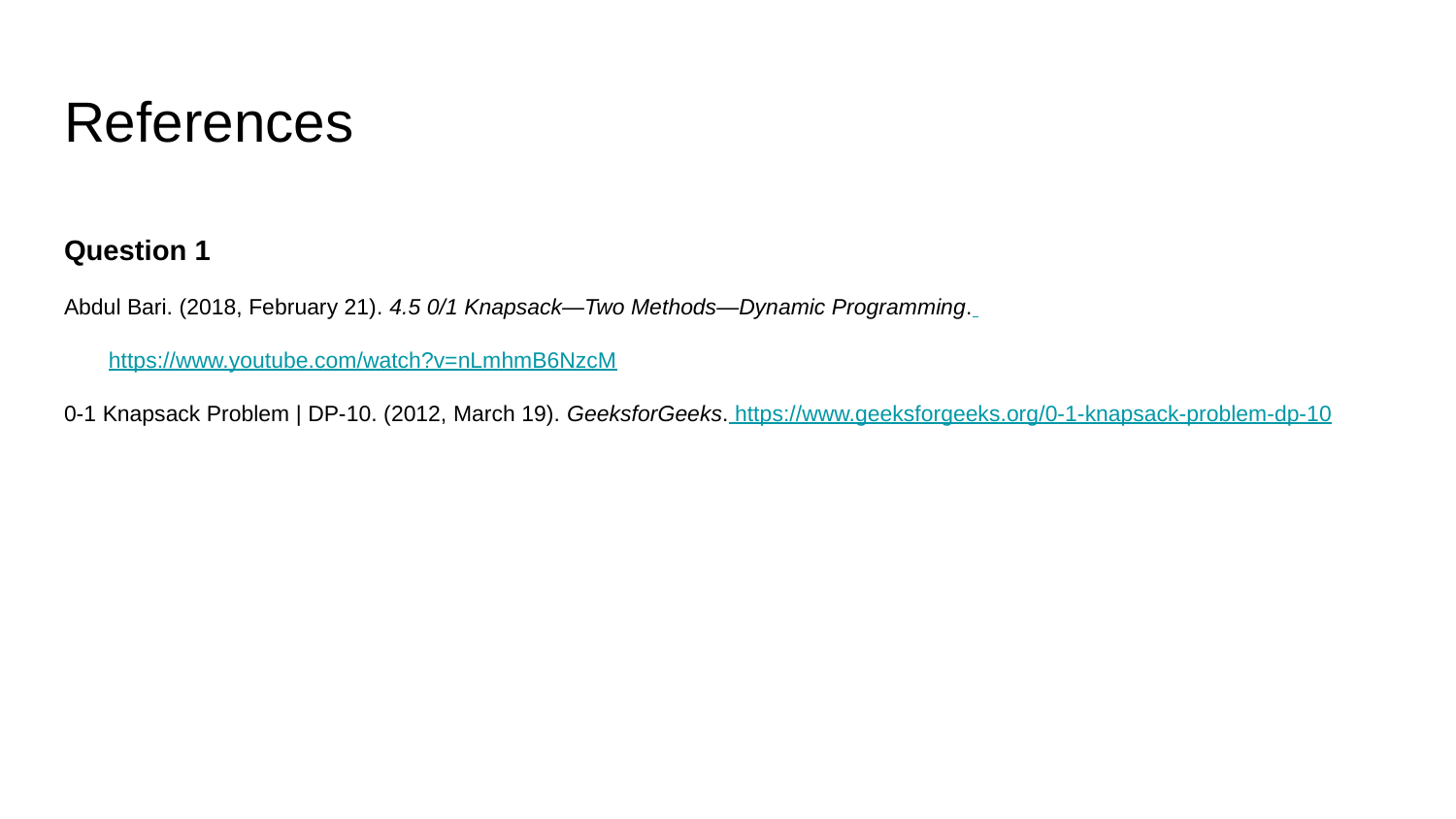

# References
Question 1
Abdul Bari. (2018, February 21). 4.5 0/1 Knapsack—Two Methods—Dynamic Programming. https://www.youtube.com/watch?v=nLmhmB6NzcM
0-1 Knapsack Problem | DP-10. (2012, March 19). GeeksforGeeks. https://www.geeksforgeeks.org/0-1-knapsack-problem-dp-10